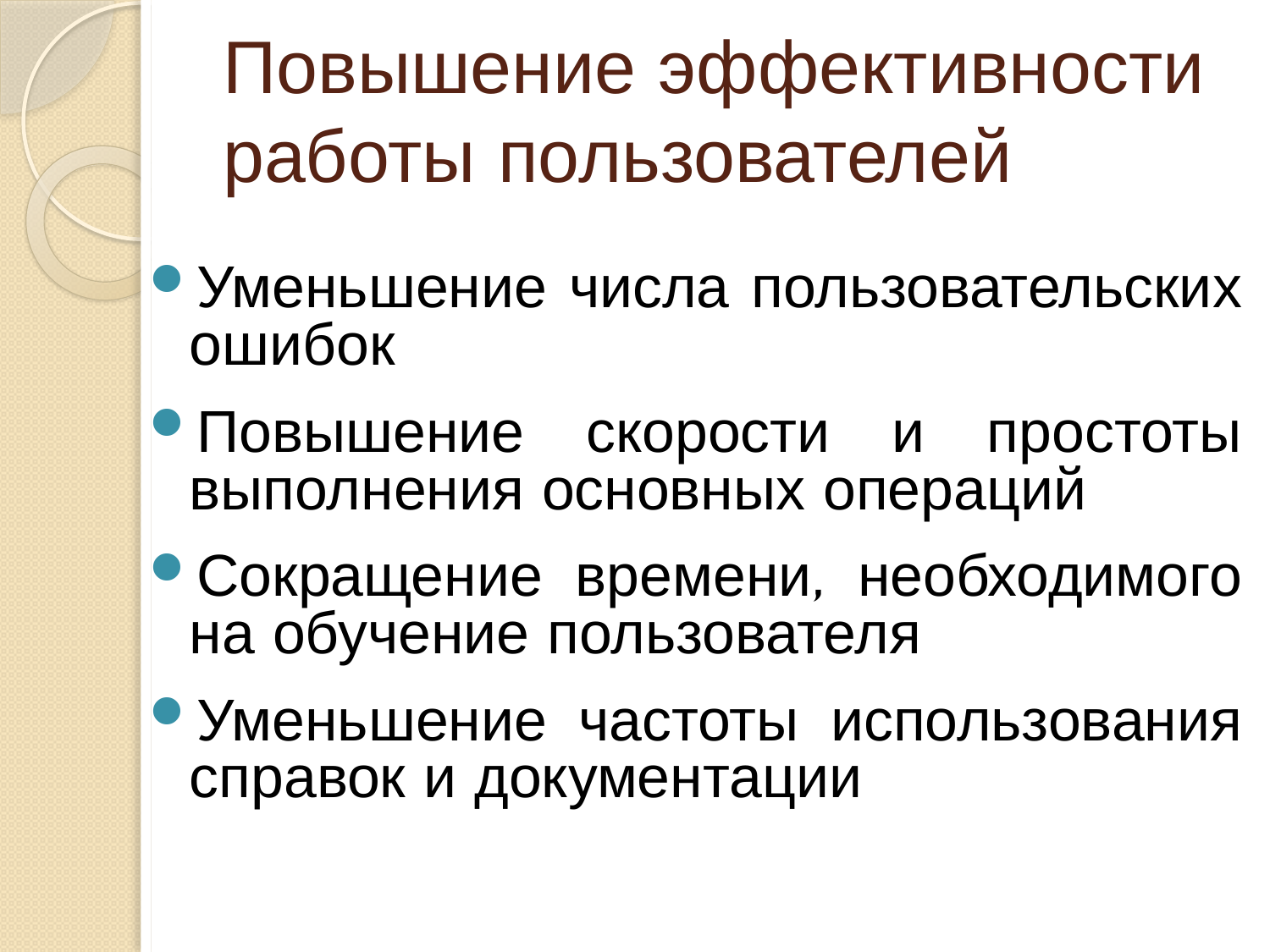

# Повышение эффективности работы пользователей
Уменьшение числа пользовательских ошибок
Повышение скорости и простоты выполнения основных операций
Сокращение времени, необходимого на обучение пользователя
Уменьшение частоты использования справок и документации